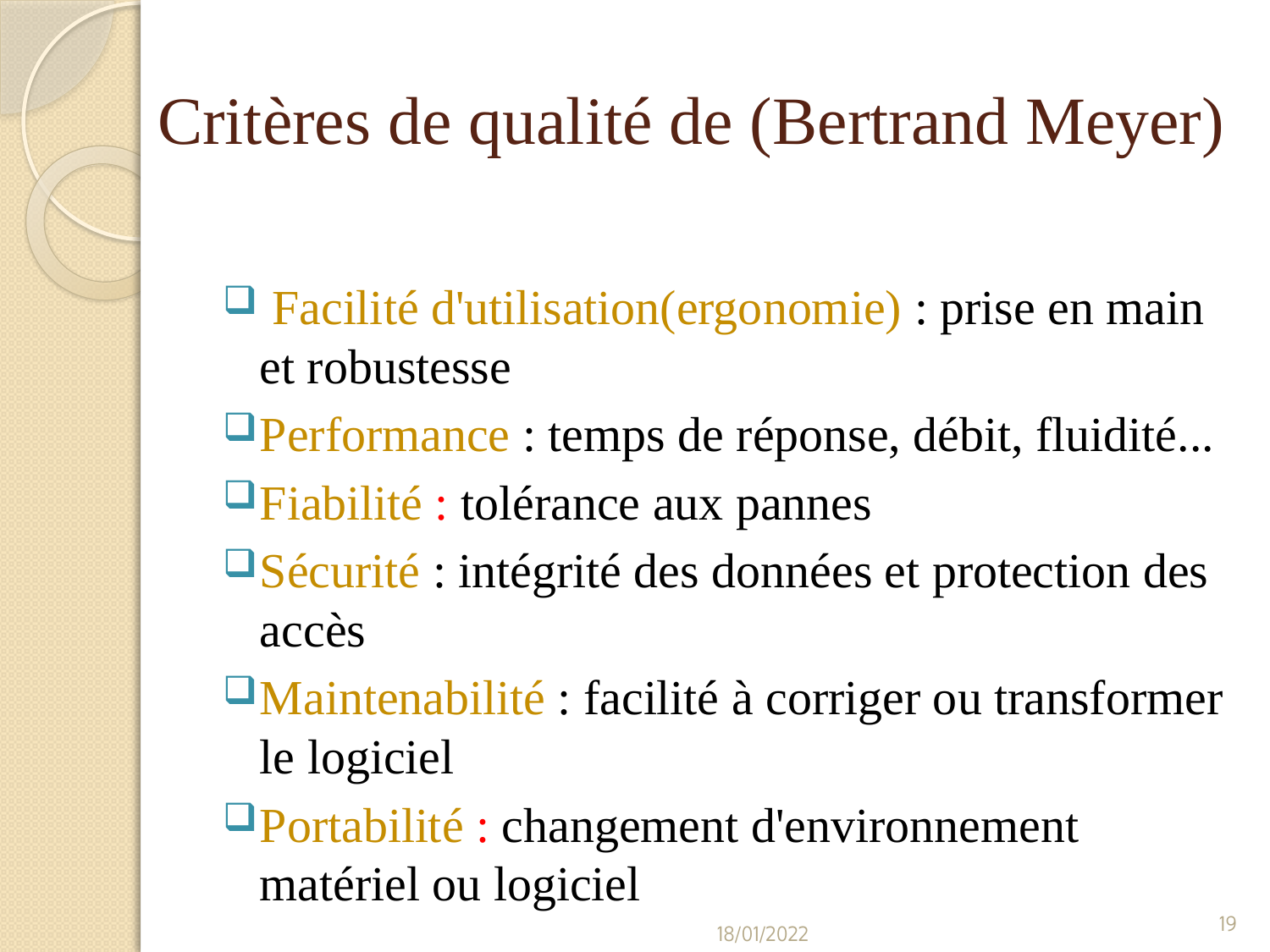

# Critères de qualité de (Bertrand Meyer)

 Facilité d'utilisation(ergonomie) : prise en main et robustesse
Performance : temps de réponse, débit, fluidité...
Fiabilité : tolérance aux pannes
Sécurité : intégrité des données et protection des accès
Maintenabilité : facilité à corriger ou transformer le logiciel
Portabilité : changement d'environnement matériel ou logiciel

19
18/01/2022